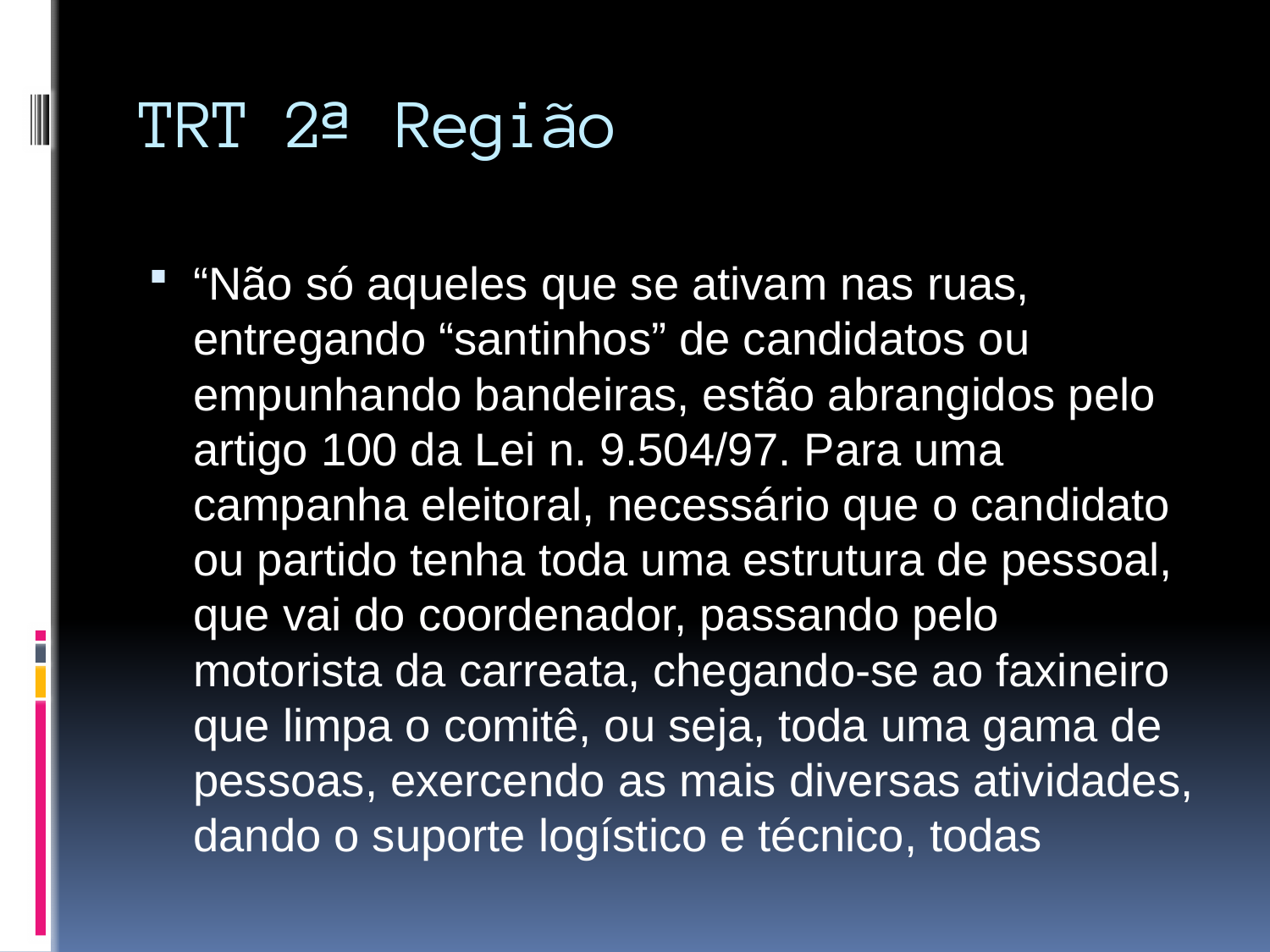

# TRT 2ª Região
“Não só aqueles que se ativam nas ruas, entregando “santinhos” de candidatos ou empunhando bandeiras, estão abrangidos pelo artigo 100 da Lei n. 9.504/97. Para uma campanha eleitoral, necessário que o candidato ou partido tenha toda uma estrutura de pessoal, que vai do coordenador, passando pelo motorista da carreata, chegando-se ao faxineiro que limpa o comitê, ou seja, toda uma gama de pessoas, exercendo as mais diversas atividades, dando o suporte logístico e técnico, todas